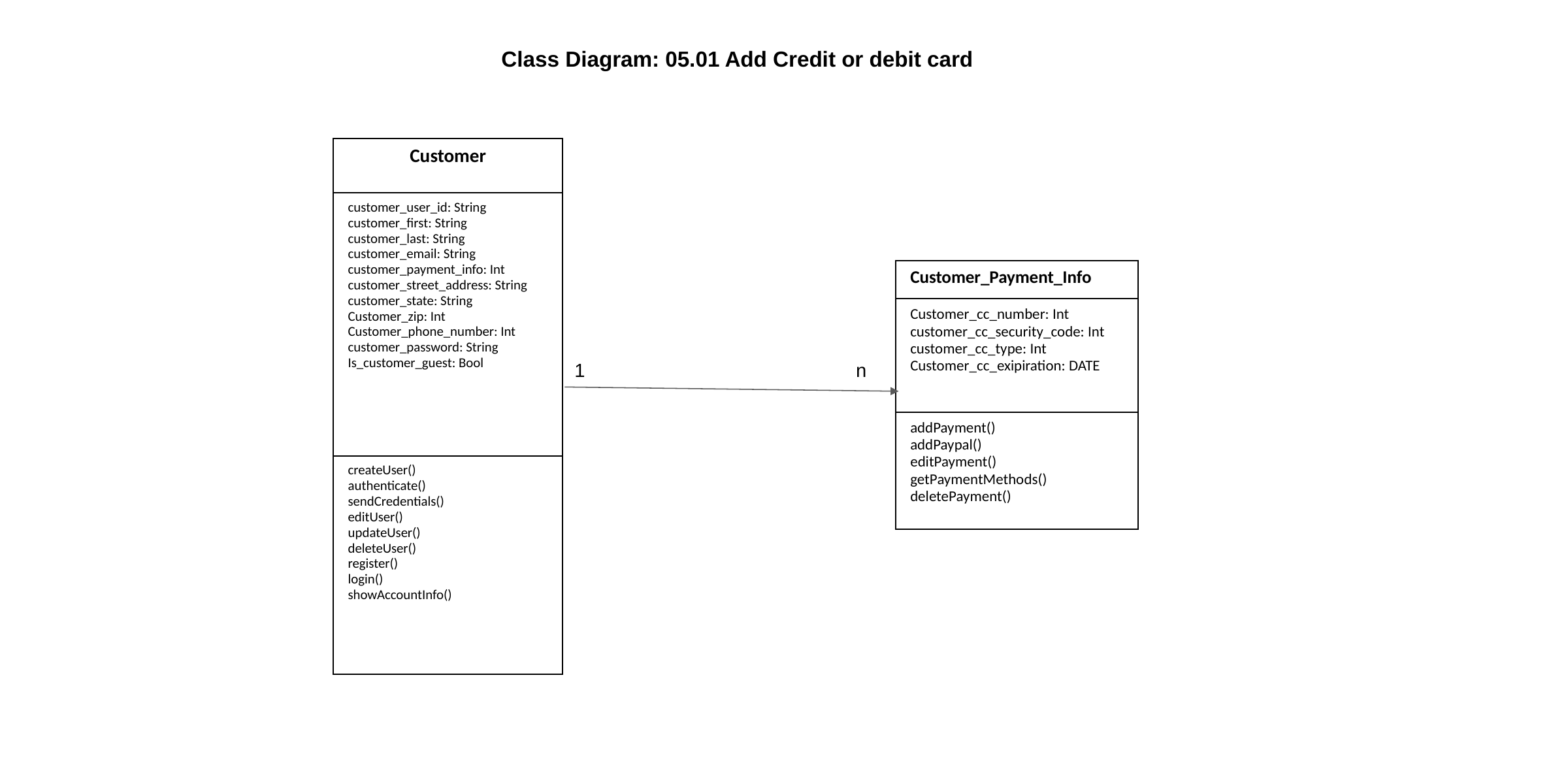

Class Diagram: 05.01 Add Credit or debit card
| Customer |
| --- |
| customer\_user\_id: String customer\_first: String customer\_last: String customer\_email: String customer\_payment\_info: Int customer\_street\_address: String customer\_state: String Customer\_zip: Int Customer\_phone\_number: Int customer\_password: String Is\_customer\_guest: Bool |
| createUser() authenticate() sendCredentials() editUser() updateUser() deleteUser() register() login() showAccountInfo() |
| Customer\_Payment\_Info |
| --- |
| Customer\_cc\_number: Int customer\_cc\_security\_code: Int customer\_cc\_type: Int Customer\_cc\_exipiration: DATE |
| addPayment() addPaypal() editPayment() getPaymentMethods() deletePayment() |
1
n